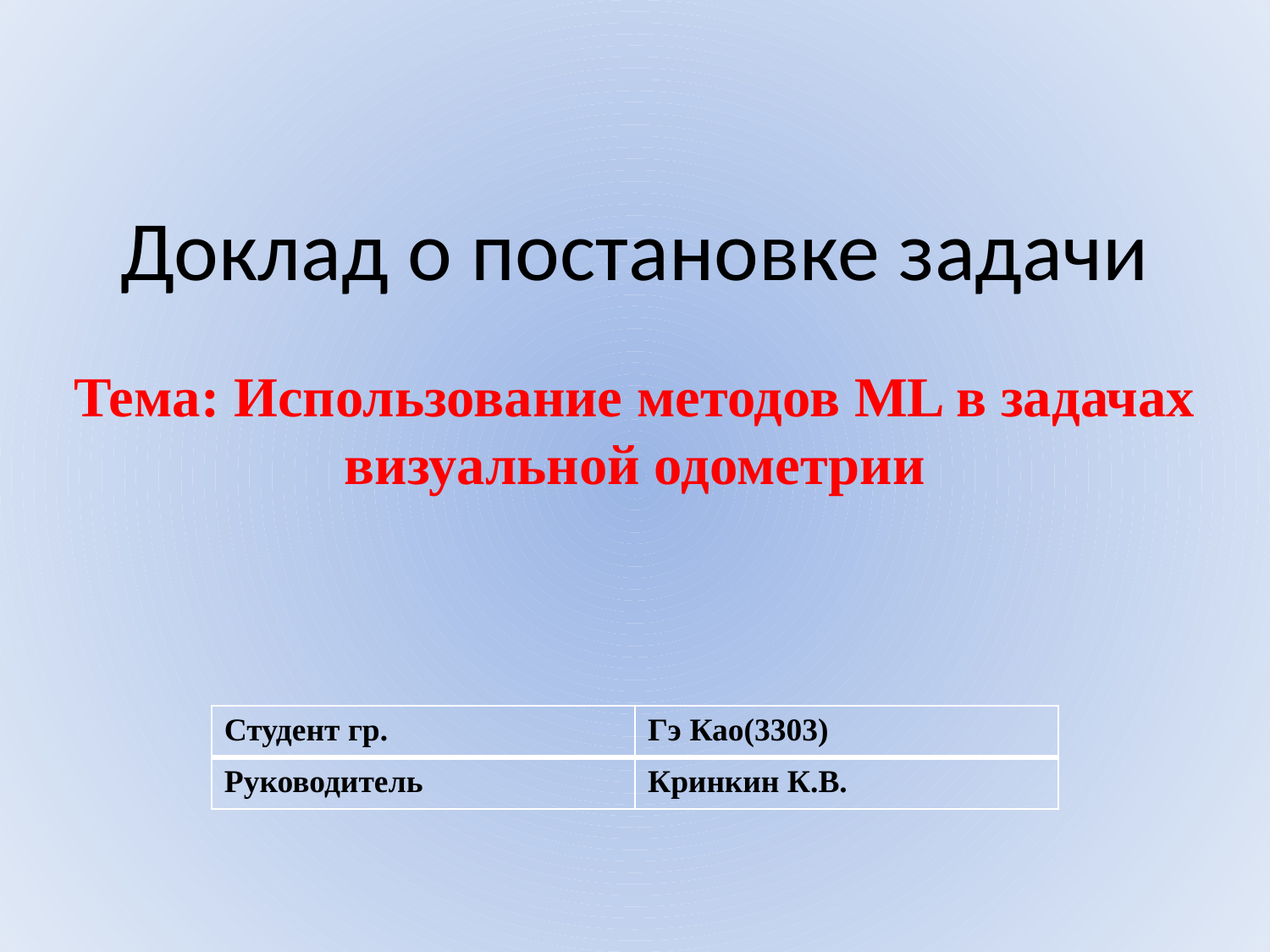

# Доклад о постановке задачи
Тема: Использование методов ML в задачах визуальной одометрии
| Студент гр. | Гэ Као(3303) |
| --- | --- |
| Руководитель | Кринкин К.В. |